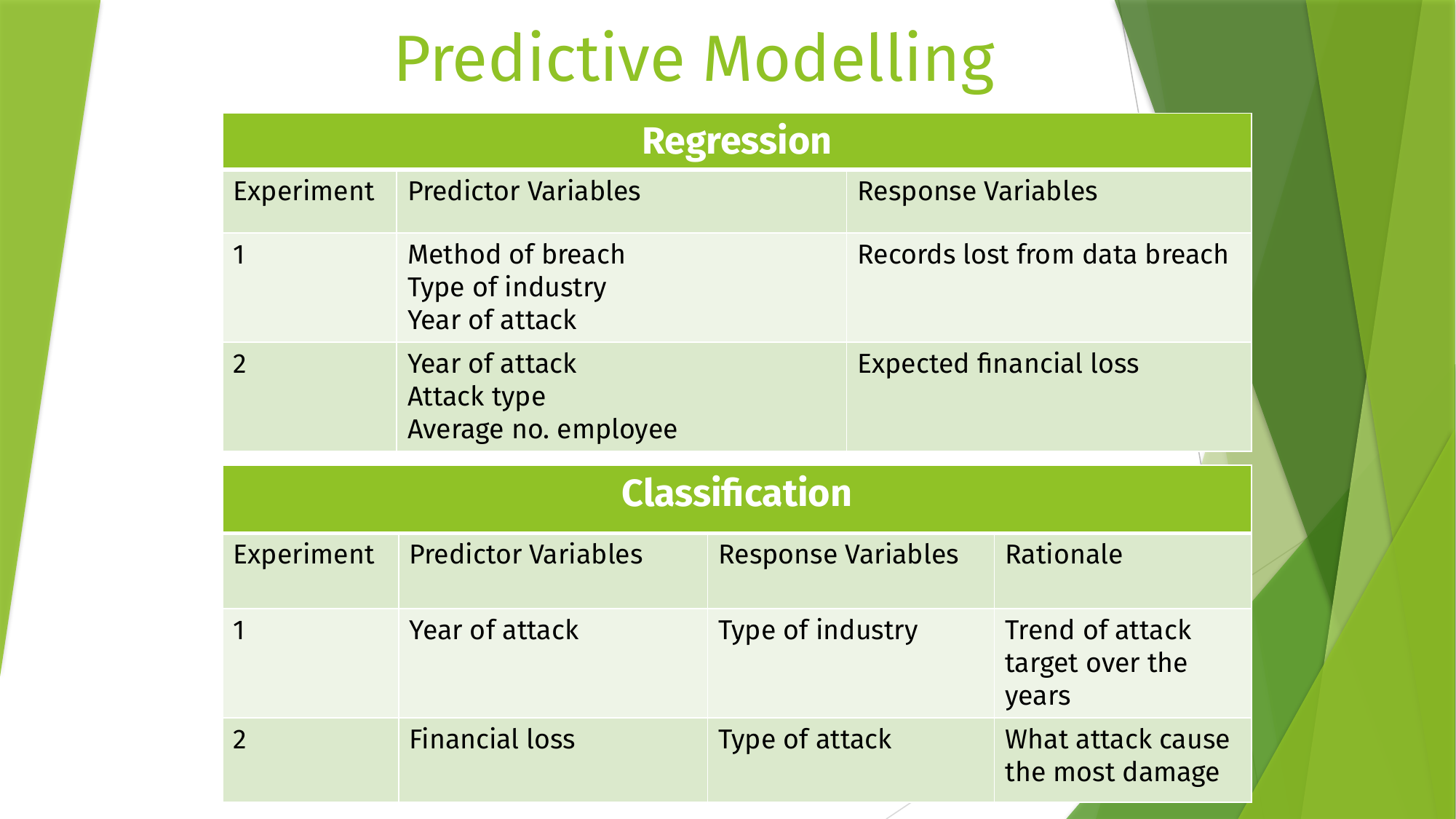

# Predictive Modelling
| Regression |  |  |
| --- | --- | --- |
| Experiment | Predictor Variables | Response Variables |
| 1 | Method of breach Type of industry Year of attack | Records lost from data breach |
| 2 | Year of attack Attack type Average no. employee | Expected financial loss |
| Classification |  |  |  |
| --- | --- | --- | --- |
| Experiment | Predictor Variables | Response Variables | Rationale |
| 1 | Year of attack | Type of industry | Trend of attack target over the years |
| 2 | Financial loss | Type of attack | What attack cause the most damage |